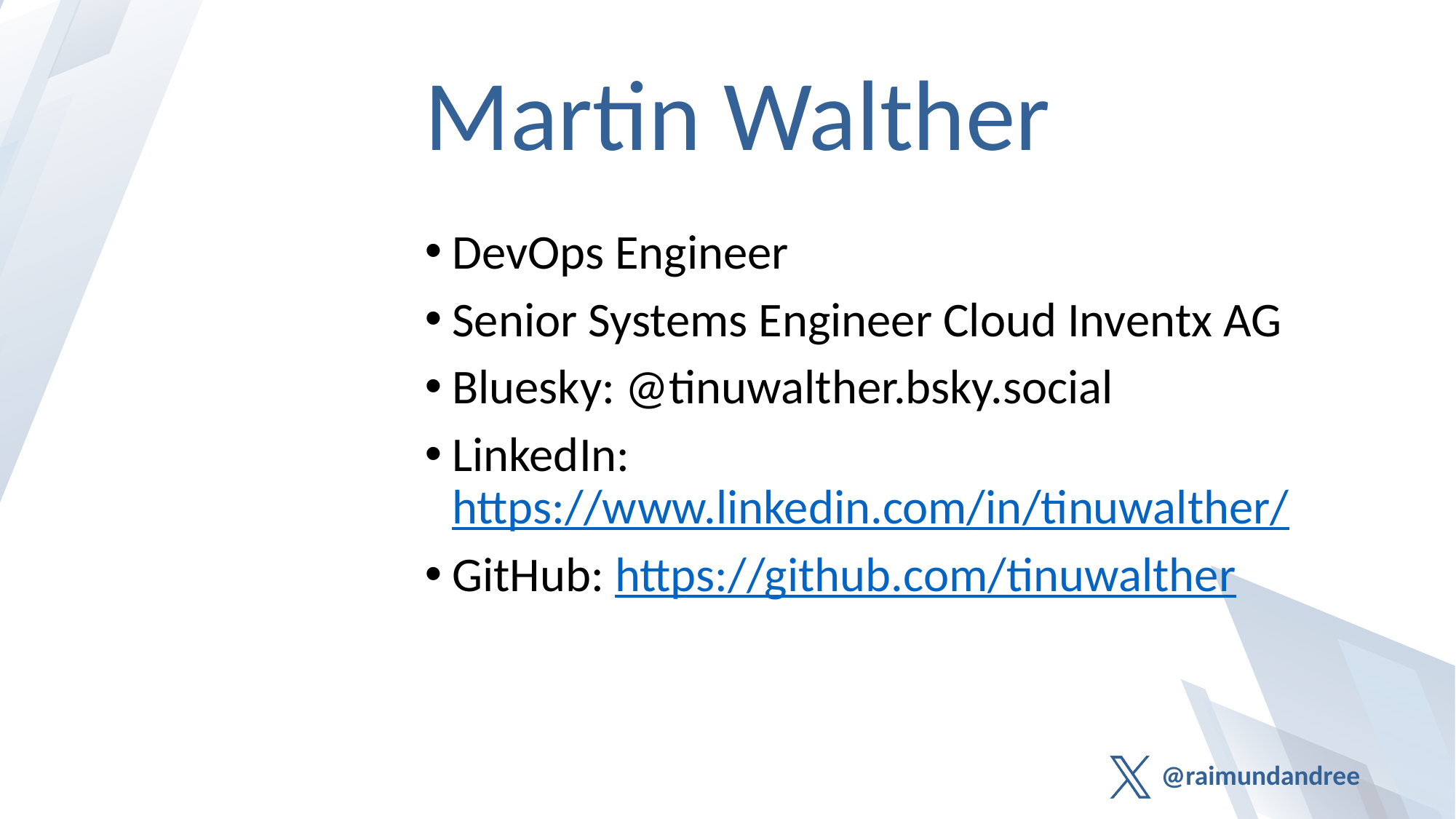

# Martin Walther
DevOps Engineer
Senior Systems Engineer Cloud Inventx AG
Bluesky: @tinuwalther.bsky.social
LinkedIn: https://www.linkedin.com/in/tinuwalther/
GitHub: https://github.com/tinuwalther